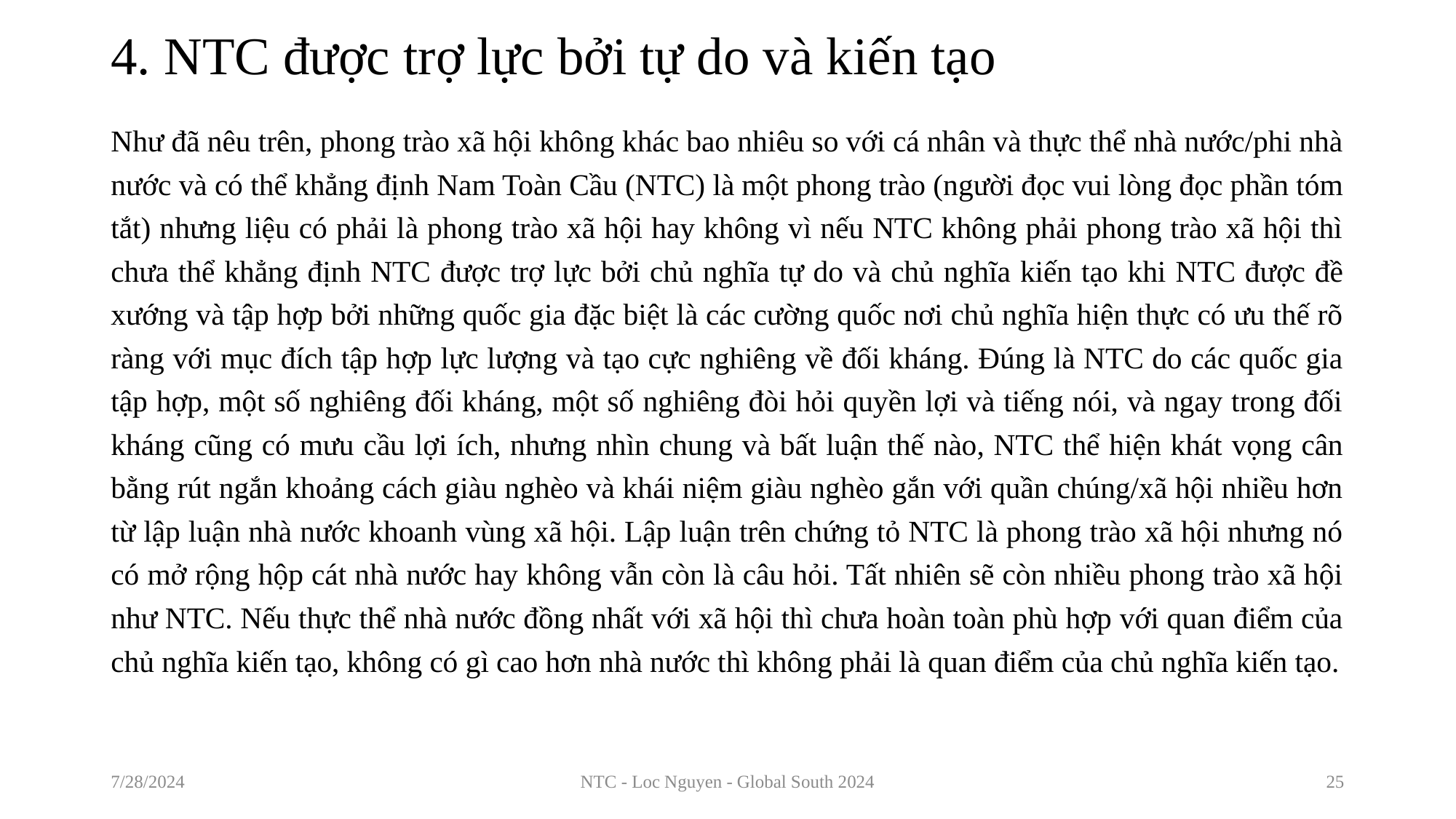

# 4. NTC được trợ lực bởi tự do và kiến tạo
Như đã nêu trên, phong trào xã hội không khác bao nhiêu so với cá nhân và thực thể nhà nước/phi nhà nước và có thể khẳng định Nam Toàn Cầu (NTC) là một phong trào (người đọc vui lòng đọc phần tóm tắt) nhưng liệu có phải là phong trào xã hội hay không vì nếu NTC không phải phong trào xã hội thì chưa thể khẳng định NTC được trợ lực bởi chủ nghĩa tự do và chủ nghĩa kiến tạo khi NTC được đề xướng và tập hợp bởi những quốc gia đặc biệt là các cường quốc nơi chủ nghĩa hiện thực có ưu thế rõ ràng với mục đích tập hợp lực lượng và tạo cực nghiêng về đối kháng. Đúng là NTC do các quốc gia tập hợp, một số nghiêng đối kháng, một số nghiêng đòi hỏi quyền lợi và tiếng nói, và ngay trong đối kháng cũng có mưu cầu lợi ích, nhưng nhìn chung và bất luận thế nào, NTC thể hiện khát vọng cân bằng rút ngắn khoảng cách giàu nghèo và khái niệm giàu nghèo gắn với quần chúng/xã hội nhiều hơn từ lập luận nhà nước khoanh vùng xã hội. Lập luận trên chứng tỏ NTC là phong trào xã hội nhưng nó có mở rộng hộp cát nhà nước hay không vẫn còn là câu hỏi. Tất nhiên sẽ còn nhiều phong trào xã hội như NTC. Nếu thực thể nhà nước đồng nhất với xã hội thì chưa hoàn toàn phù hợp với quan điểm của chủ nghĩa kiến tạo, không có gì cao hơn nhà nước thì không phải là quan điểm của chủ nghĩa kiến tạo.
7/28/2024
NTC - Loc Nguyen - Global South 2024
25